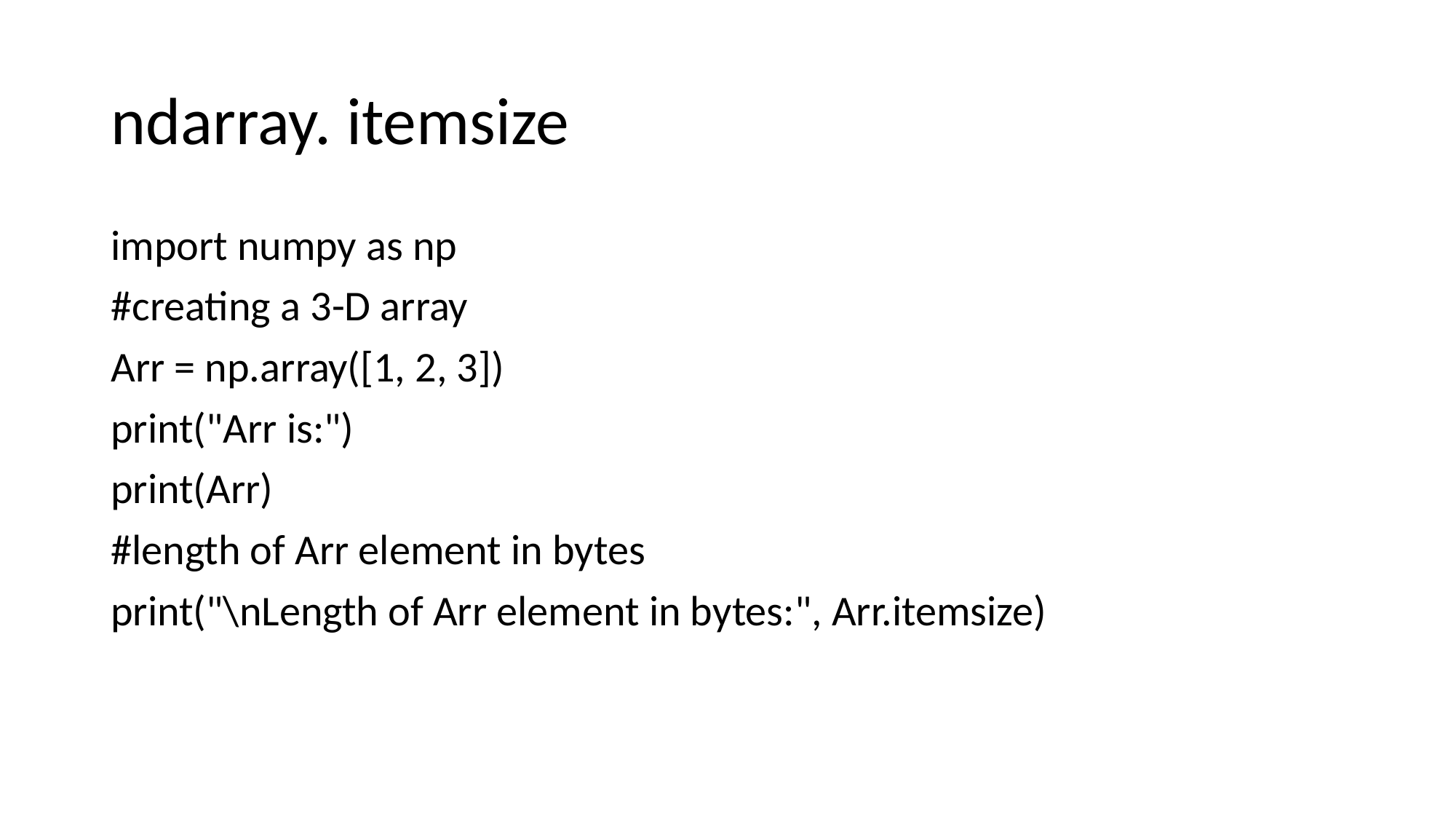

# ndarray. itemsize
import numpy as np
#creating a 3-D array
Arr = np.array([1, 2, 3])
print("Arr is:")
print(Arr)
#length of Arr element in bytes
print("\nLength of Arr element in bytes:", Arr.itemsize)